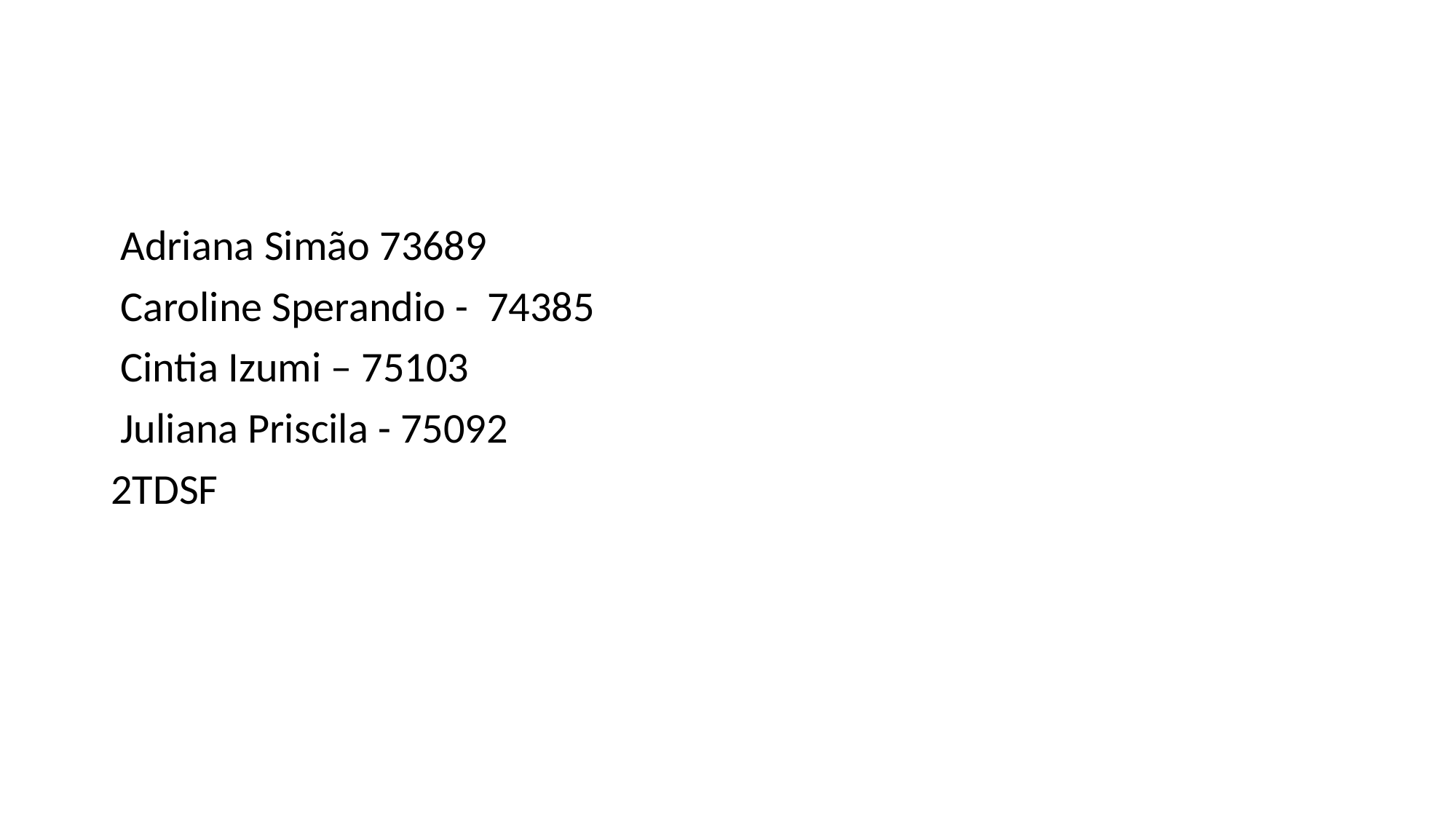

Adriana Simão 73689
 Caroline Sperandio -  74385
 Cintia Izumi – 75103
 Juliana Priscila - 75092
2TDSF